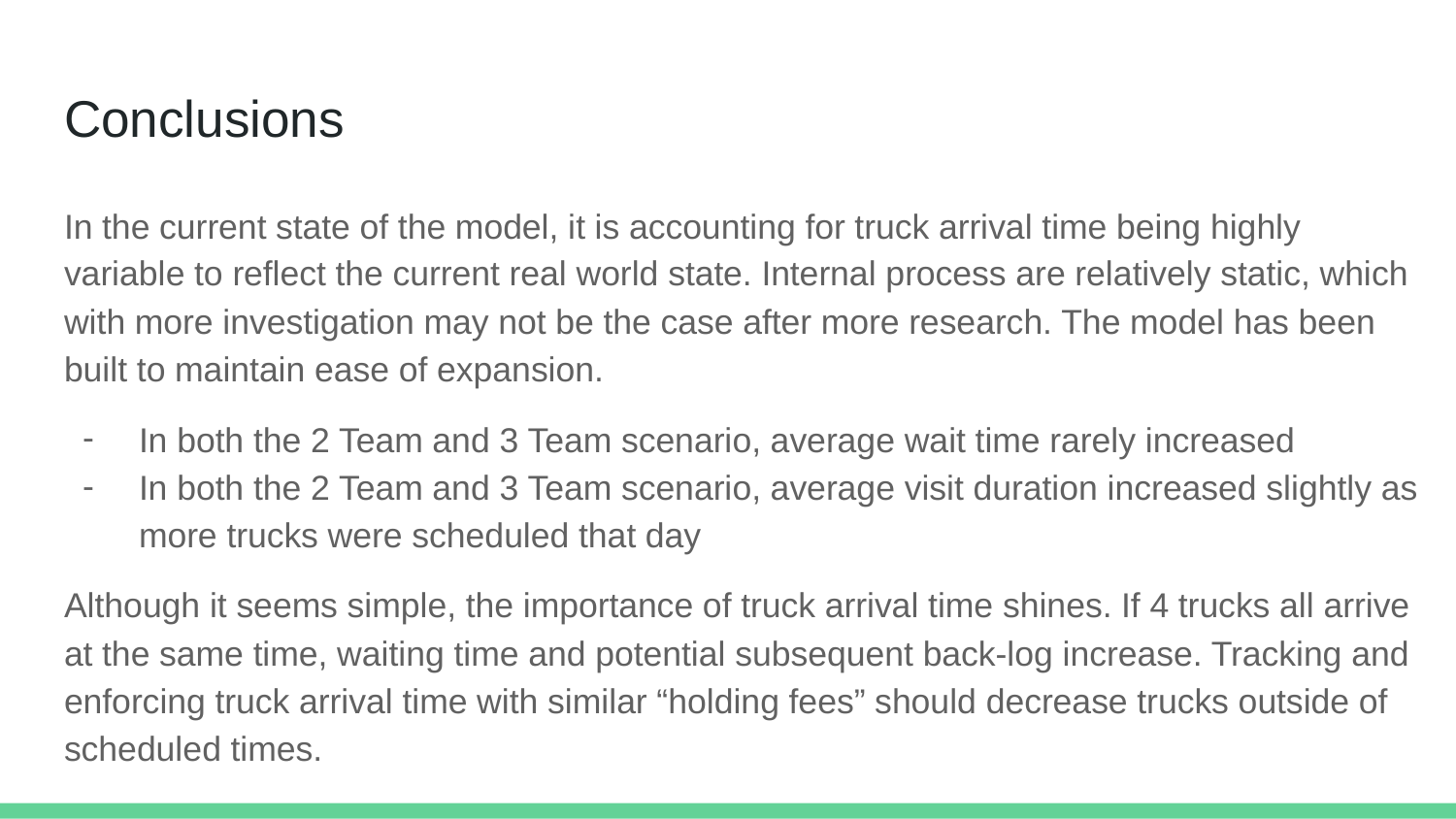

# Conclusions
In the current state of the model, it is accounting for truck arrival time being highly variable to reflect the current real world state. Internal process are relatively static, which with more investigation may not be the case after more research. The model has been built to maintain ease of expansion.
In both the 2 Team and 3 Team scenario, average wait time rarely increased
In both the 2 Team and 3 Team scenario, average visit duration increased slightly as more trucks were scheduled that day
Although it seems simple, the importance of truck arrival time shines. If 4 trucks all arrive at the same time, waiting time and potential subsequent back-log increase. Tracking and enforcing truck arrival time with similar “holding fees” should decrease trucks outside of scheduled times.